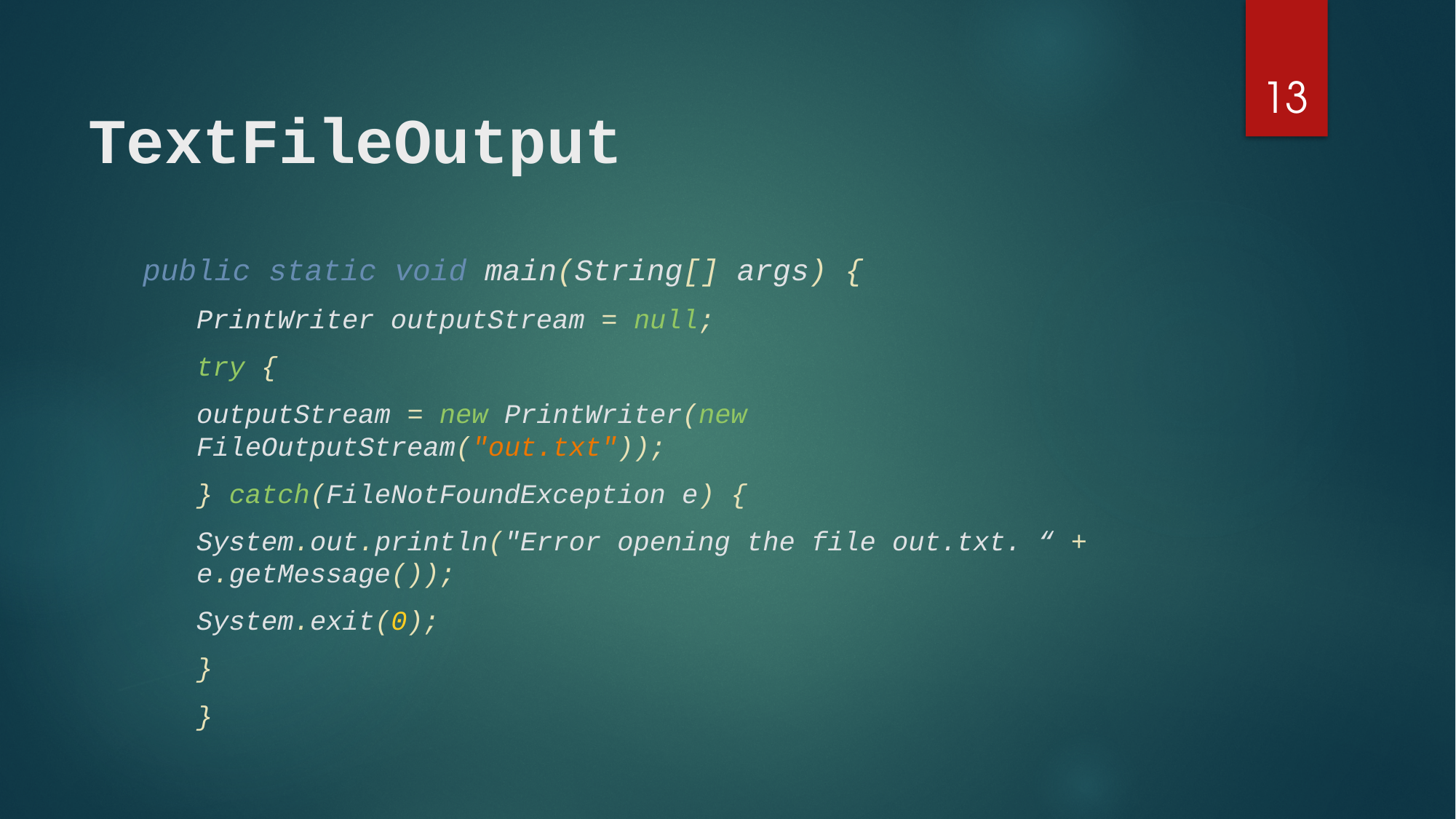

13
# TextFileOutput
public static void main(String[] args) {
PrintWriter outputStream = null;
try {
	outputStream = new PrintWriter(new 					 	 			FileOutputStream("out.txt"));
} catch(FileNotFoundException e) {
	System.out.println("Error opening the file out.txt. “ + 			e.getMessage());
	System.exit(0);
}
}